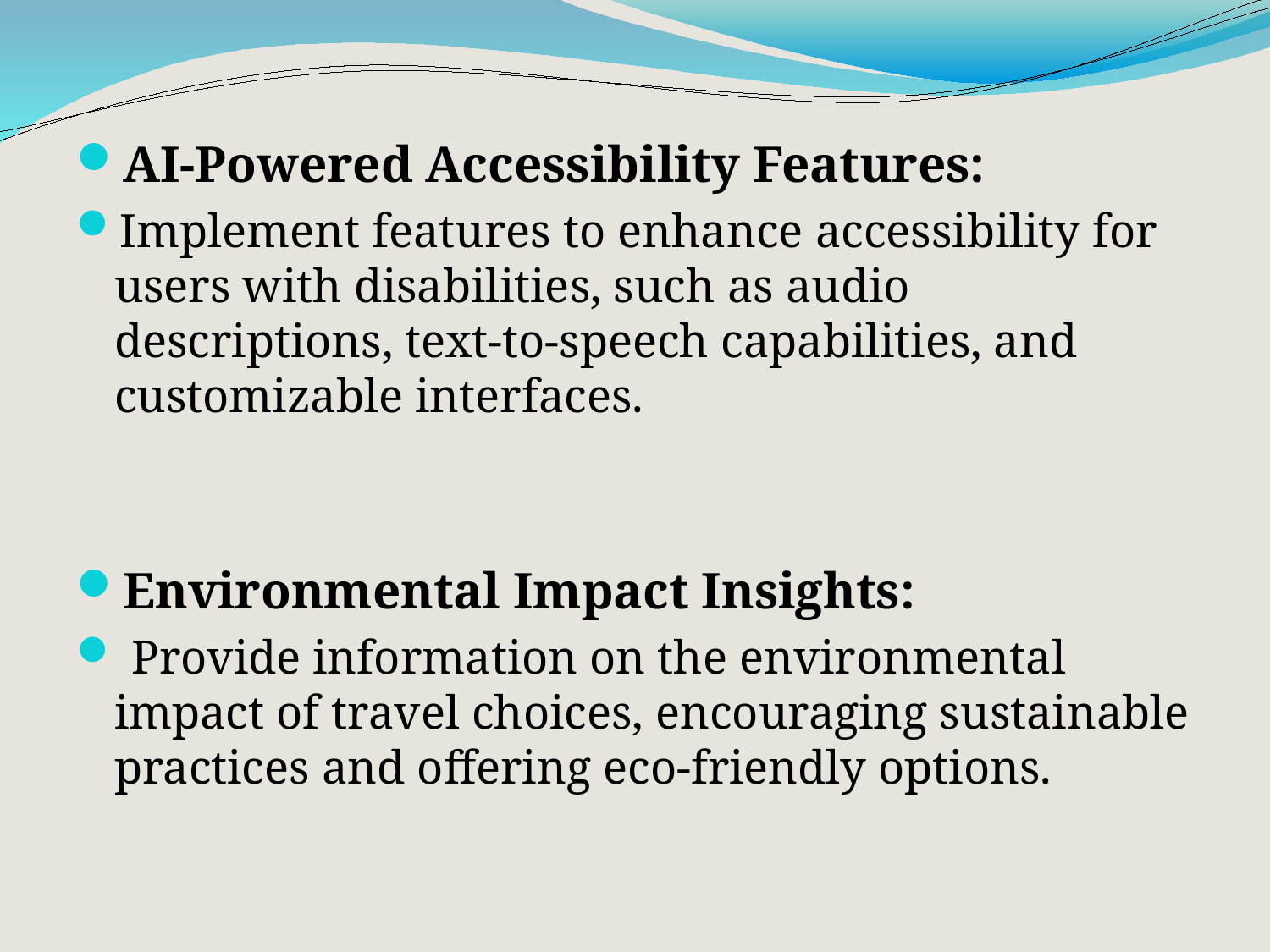

AI-Powered Accessibility Features:
Implement features to enhance accessibility for users with disabilities, such as audio descriptions, text-to-speech capabilities, and customizable interfaces.

Environmental Impact Insights:
 Provide information on the environmental impact of travel choices, encouraging sustainable practices and offering eco-friendly options.